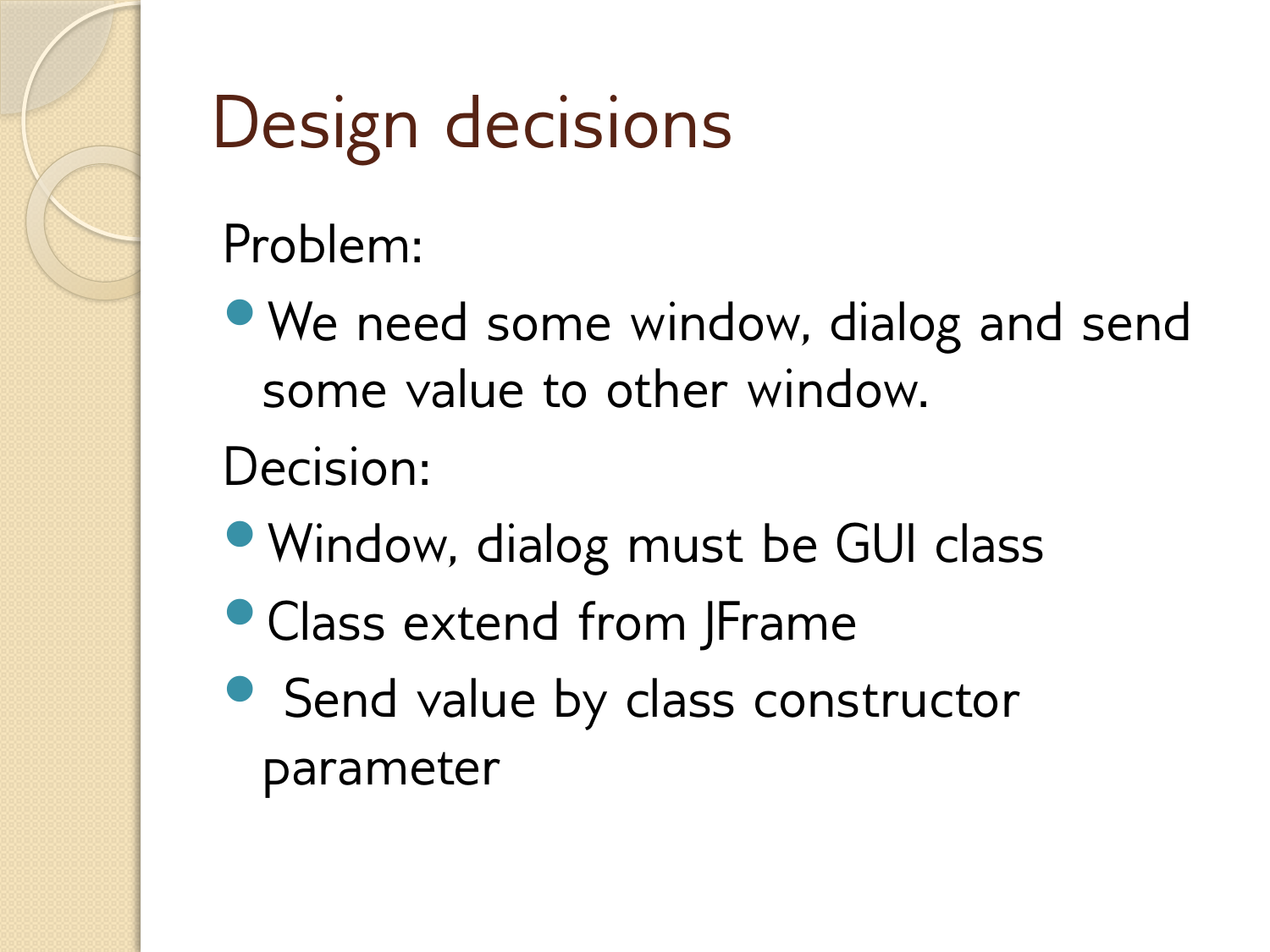

# Design decisions
Problem:
We need some window, dialog and send some value to other window.
Decision:
Window, dialog must be GUI class
Class extend from JFrame
 Send value by class constructor parameter